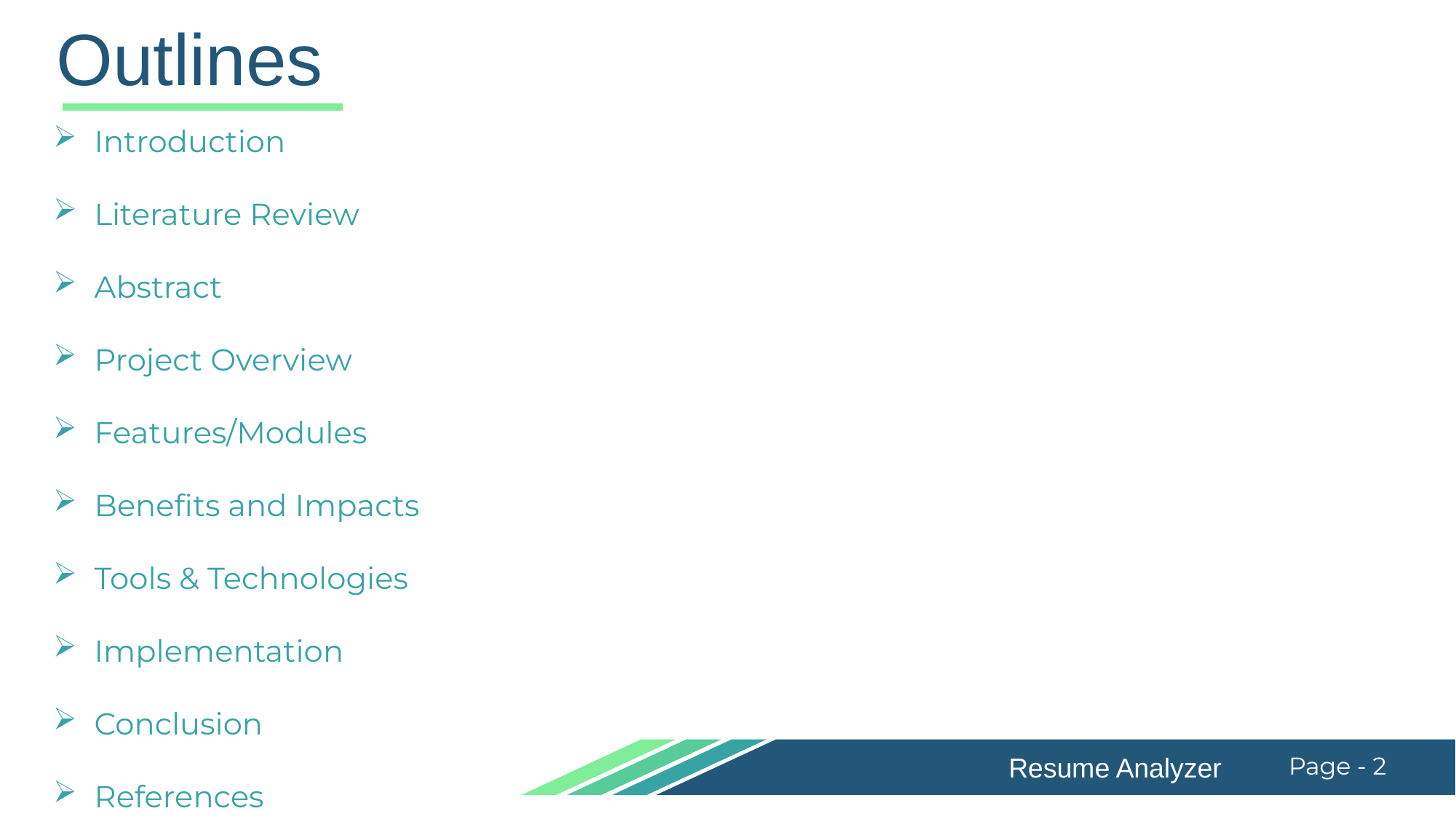

Outlines
Introduction
Literature Review
Abstract
Project Overview
Features/Modules
Benefits and Impacts
Tools & Technologies
Implementation
Conclusion
References

Resume Analyzer
Page - 2